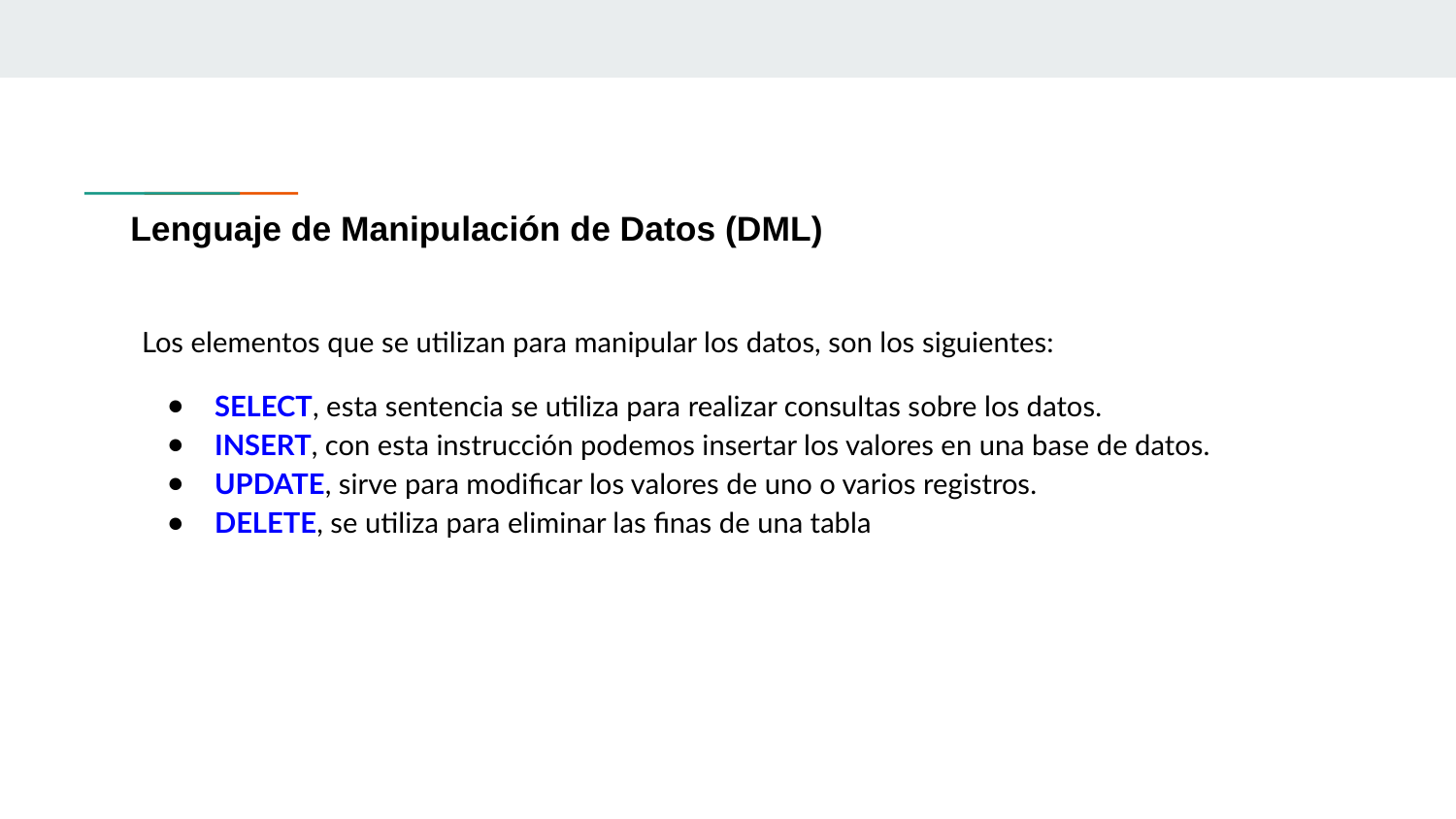

# Lenguaje de Manipulación de Datos (DML)

Los elementos que se utilizan para manipular los datos, son los siguientes:
SELECT, esta sentencia se utiliza para realizar consultas sobre los datos.
INSERT, con esta instrucción podemos insertar los valores en una base de datos.
UPDATE, sirve para modificar los valores de uno o varios registros.
DELETE, se utiliza para eliminar las finas de una tabla